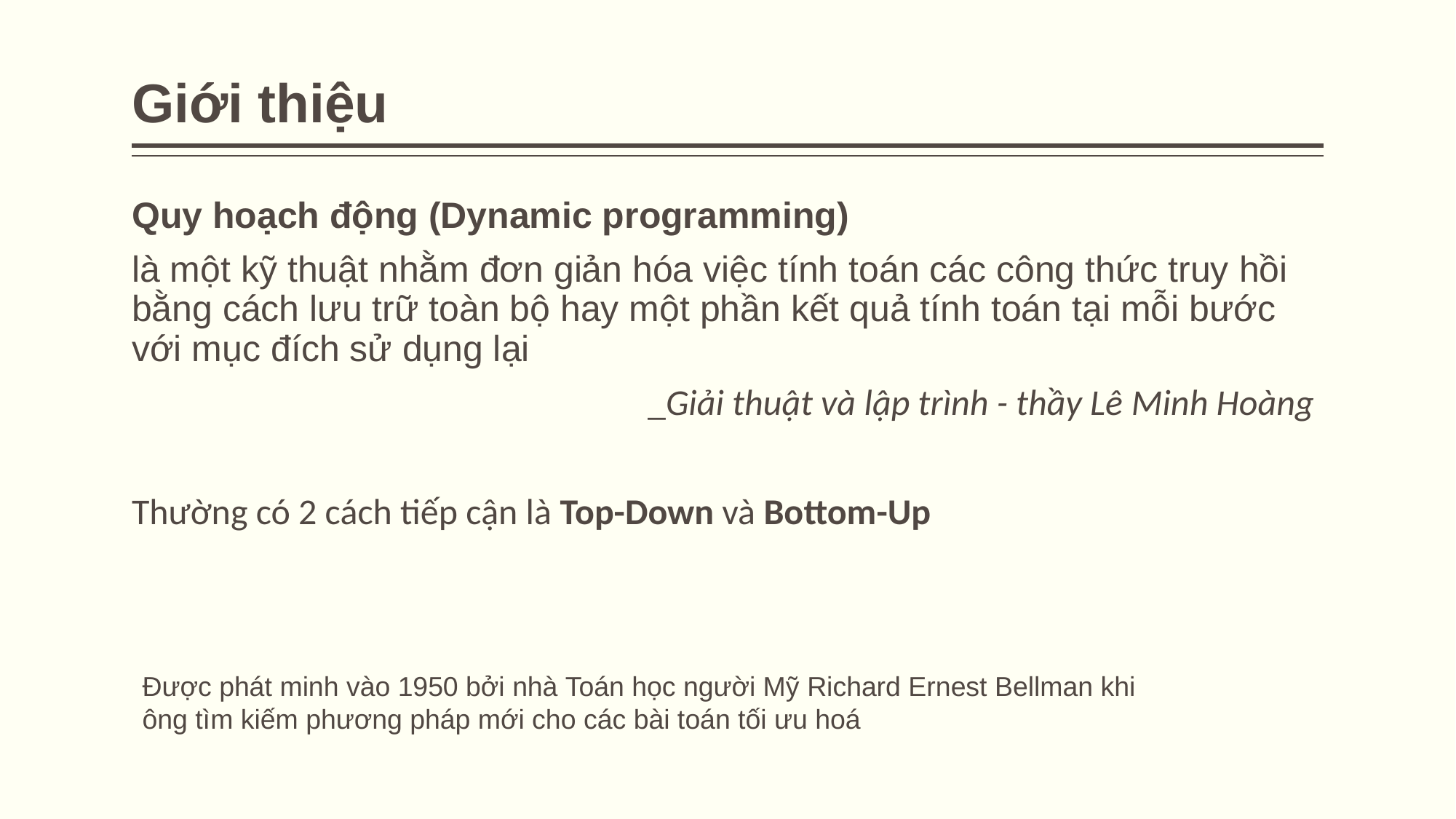

# Giới thiệu
Quy hoạch động (Dynamic programming)
là một kỹ thuật nhằm đơn giản hóa việc tính toán các công thức truy hồi bằng cách lưu trữ toàn bộ hay một phần kết quả tính toán tại mỗi bước với mục đích sử dụng lại
                                                               _Giải thuật và lập trình - thầy Lê Minh Hoàng

Thường có 2 cách tiếp cận là Top-Down và Bottom-Up
Được phát minh vào 1950 bởi nhà Toán học người Mỹ Richard Ernest Bellman khi ông tìm kiếm phương pháp mới cho các bài toán tối ưu hoá